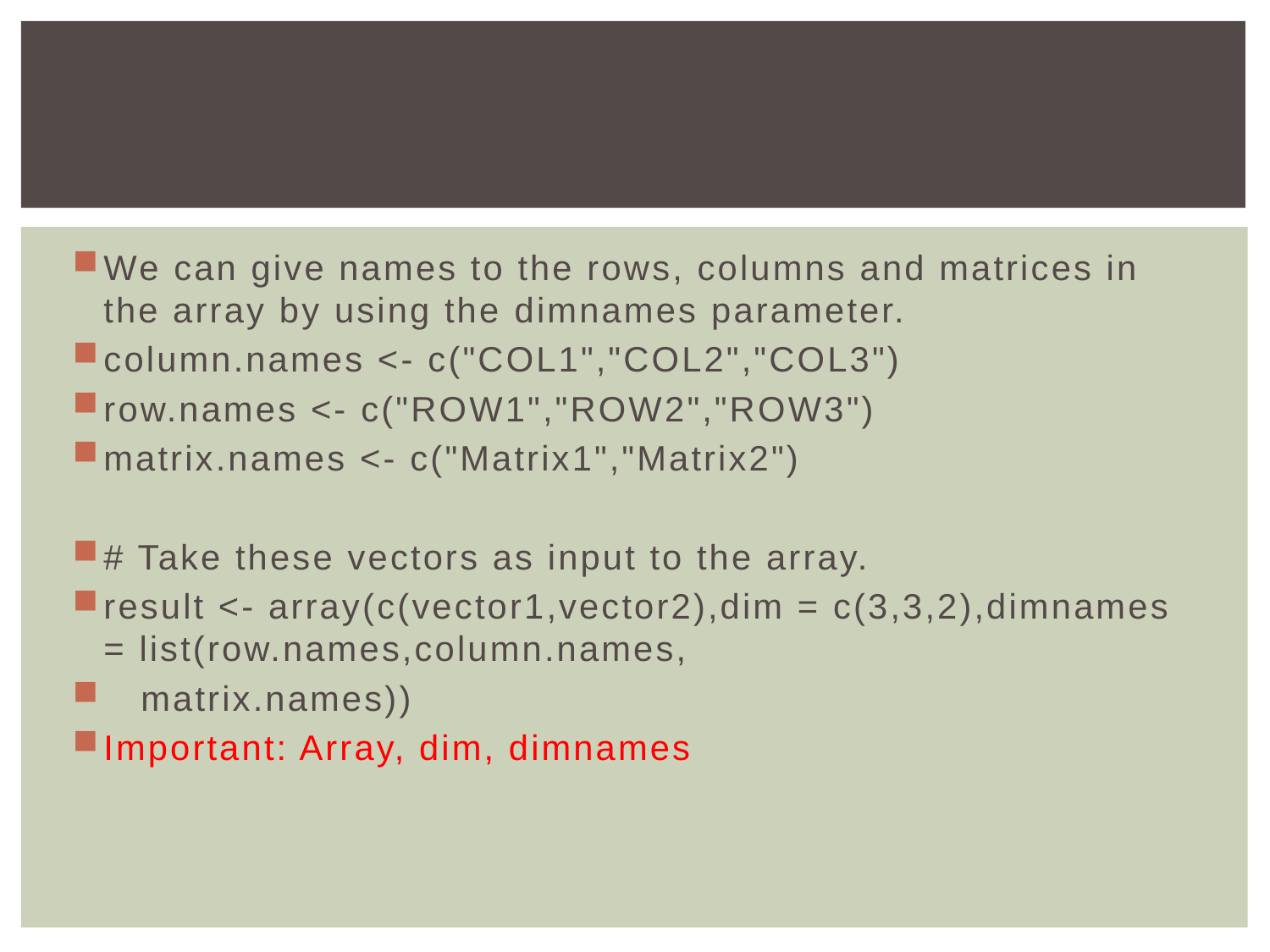

#
We can give names to the rows, columns and matrices in the array by using the dimnames parameter.
column.names <- c("COL1","COL2","COL3")
row.names <- c("ROW1","ROW2","ROW3")
matrix.names <- c("Matrix1","Matrix2")

# Take these vectors as input to the array.
result <- array(c(vector1,vector2),dim = c(3,3,2),dimnames = list(row.names,column.names,
   matrix.names))
Important: Array, dim, dimnames